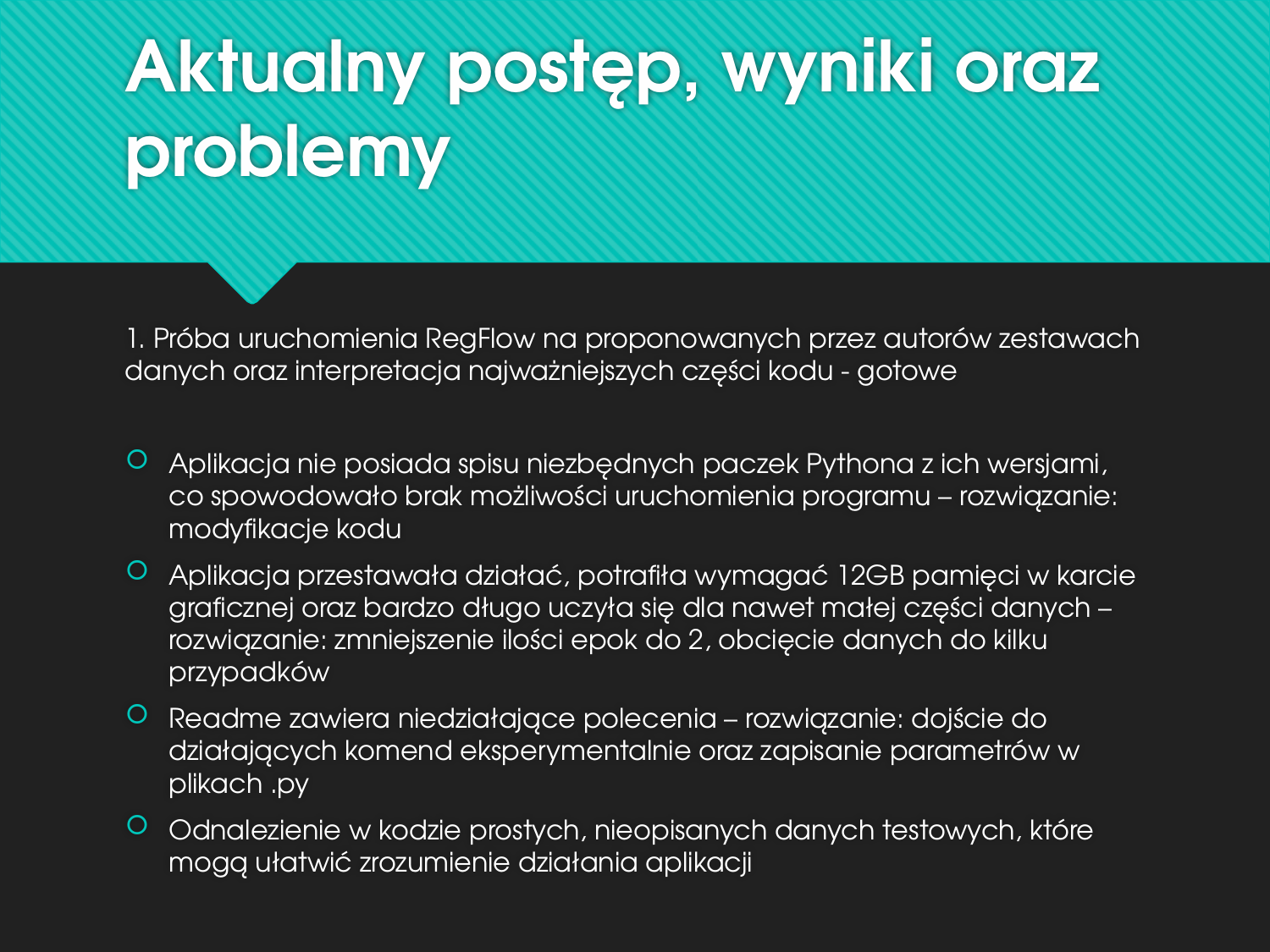

# Aktualny postęp, wyniki oraz problemy
1. Próba uruchomienia RegFlow na proponowanych przez autorów zestawach danych oraz interpretacja najważniejszych części kodu - gotowe

Aplikacja nie posiada spisu niezbędnych paczek Pythona z ich wersjami, co spowodowało brak możliwości uruchomienia programu – rozwiązanie: modyfikacje kodu
Aplikacja przestawała działać, potrafiła wymagać 12GB pamięci w karcie graficznej oraz bardzo długo uczyła się dla nawet małej części danych – rozwiązanie: zmniejszenie ilości epok do 2, obcięcie danych do kilku przypadków
Readme zawiera niedziałające polecenia – rozwiązanie: dojście do działających komend eksperymentalnie oraz zapisanie parametrów w plikach .py
Odnalezienie w kodzie prostych, nieopisanych danych testowych, które mogą ułatwić zrozumienie działania aplikacji